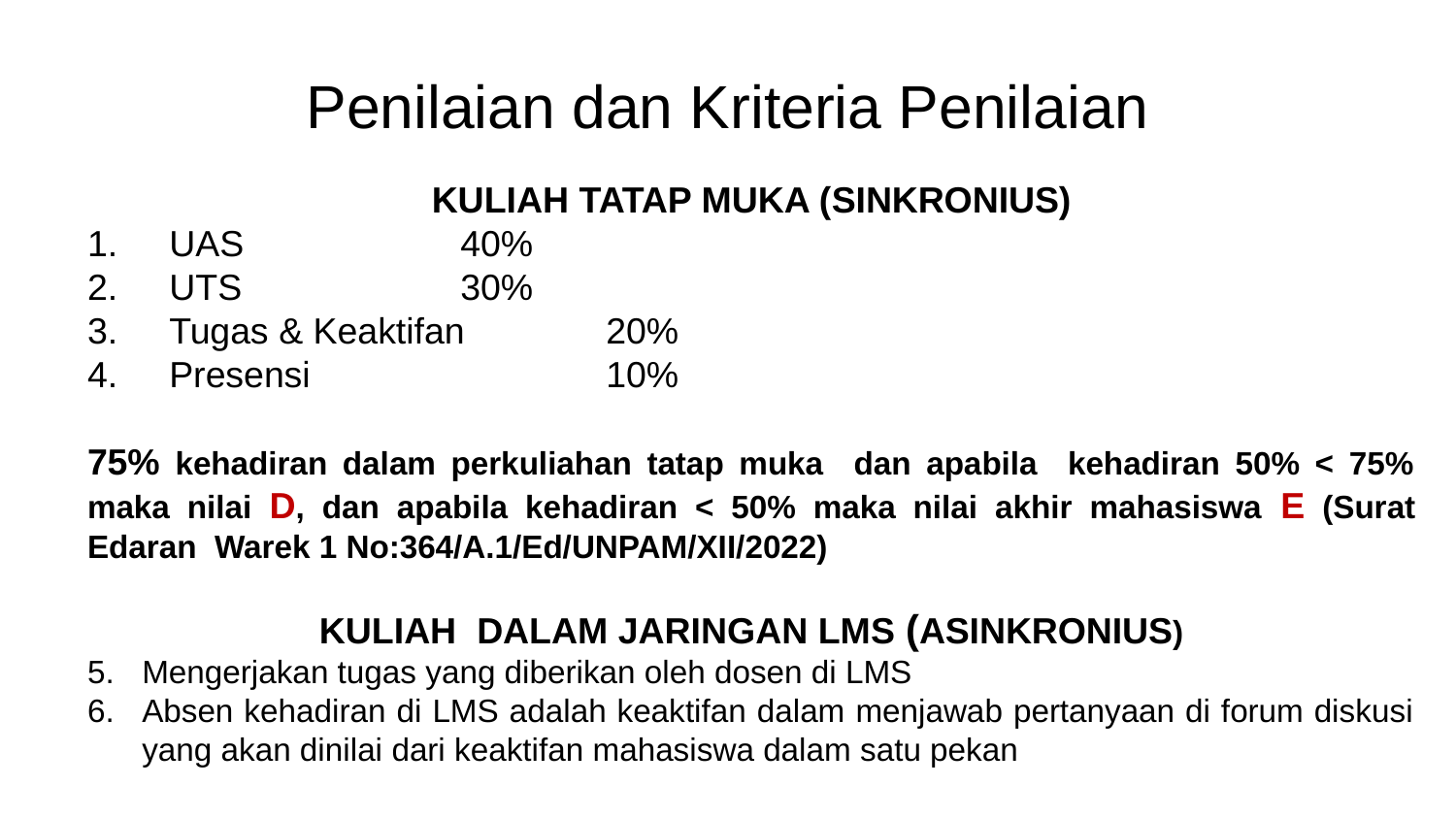

# Penilaian dan Kriteria Penilaian
KULIAH TATAP MUKA (SINKRONIUS)
UAS		40%
UTS		30%
Tugas & Keaktifan	20%
Presensi 		10%

75% kehadiran dalam perkuliahan tatap muka  dan apabila  kehadiran 50% < 75% maka nilai D, dan apabila kehadiran < 50% maka nilai akhir mahasiswa E (Surat Edaran  Warek 1 No:364/A.1/Ed/UNPAM/XII/2022)

KULIAH  DALAM JARINGAN LMS (ASINKRONIUS)
Mengerjakan tugas yang diberikan oleh dosen di LMS
Absen kehadiran di LMS adalah keaktifan dalam menjawab pertanyaan di forum diskusi yang akan dinilai dari keaktifan mahasiswa dalam satu pekan